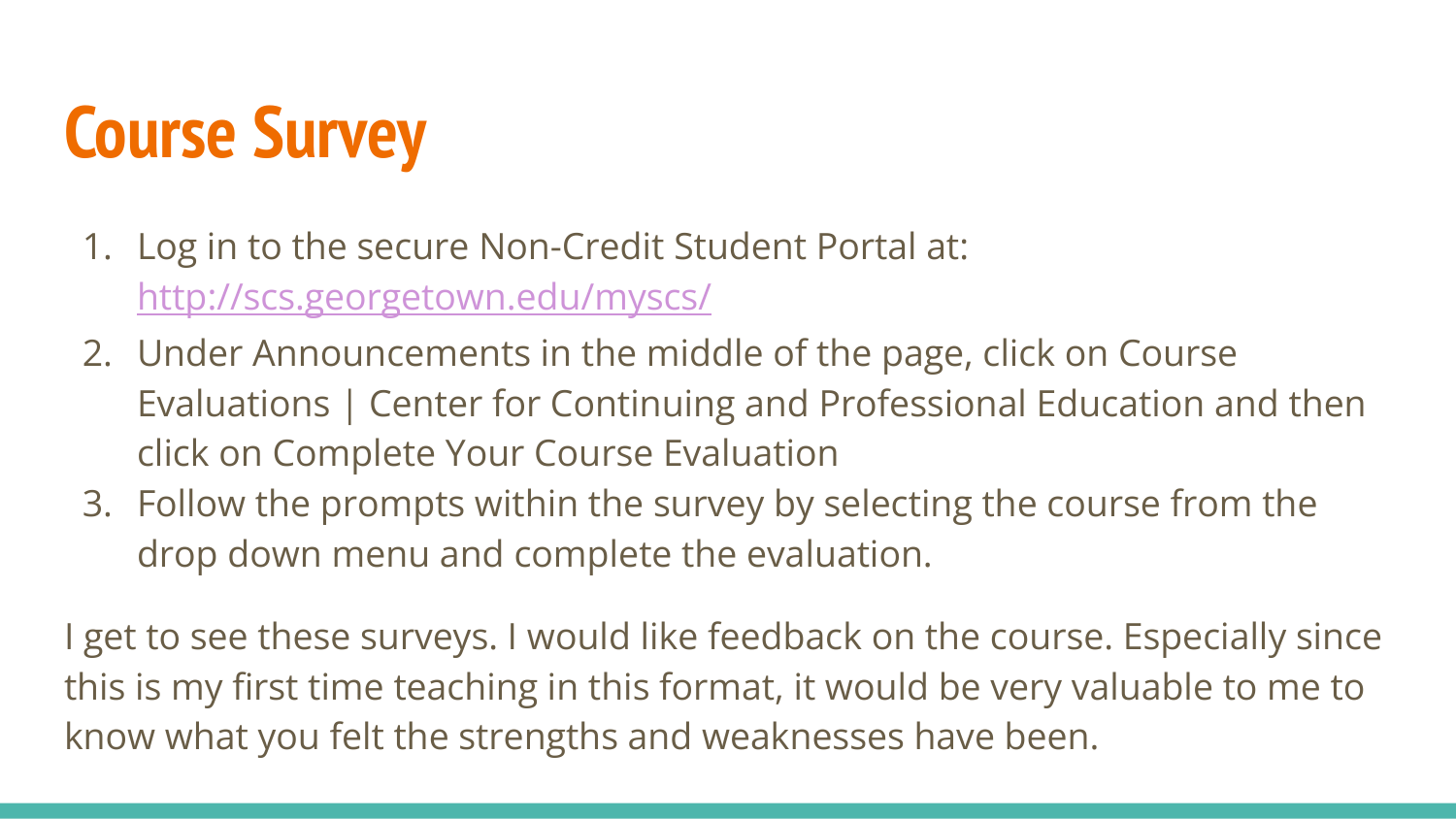

# Course Survey
Log in to the secure Non-Credit Student Portal at: http://scs.georgetown.edu/myscs/
Under Announcements in the middle of the page, click on Course Evaluations | Center for Continuing and Professional Education and then click on Complete Your Course Evaluation
Follow the prompts within the survey by selecting the course from the drop down menu and complete the evaluation.
I get to see these surveys. I would like feedback on the course. Especially since this is my first time teaching in this format, it would be very valuable to me to know what you felt the strengths and weaknesses have been.